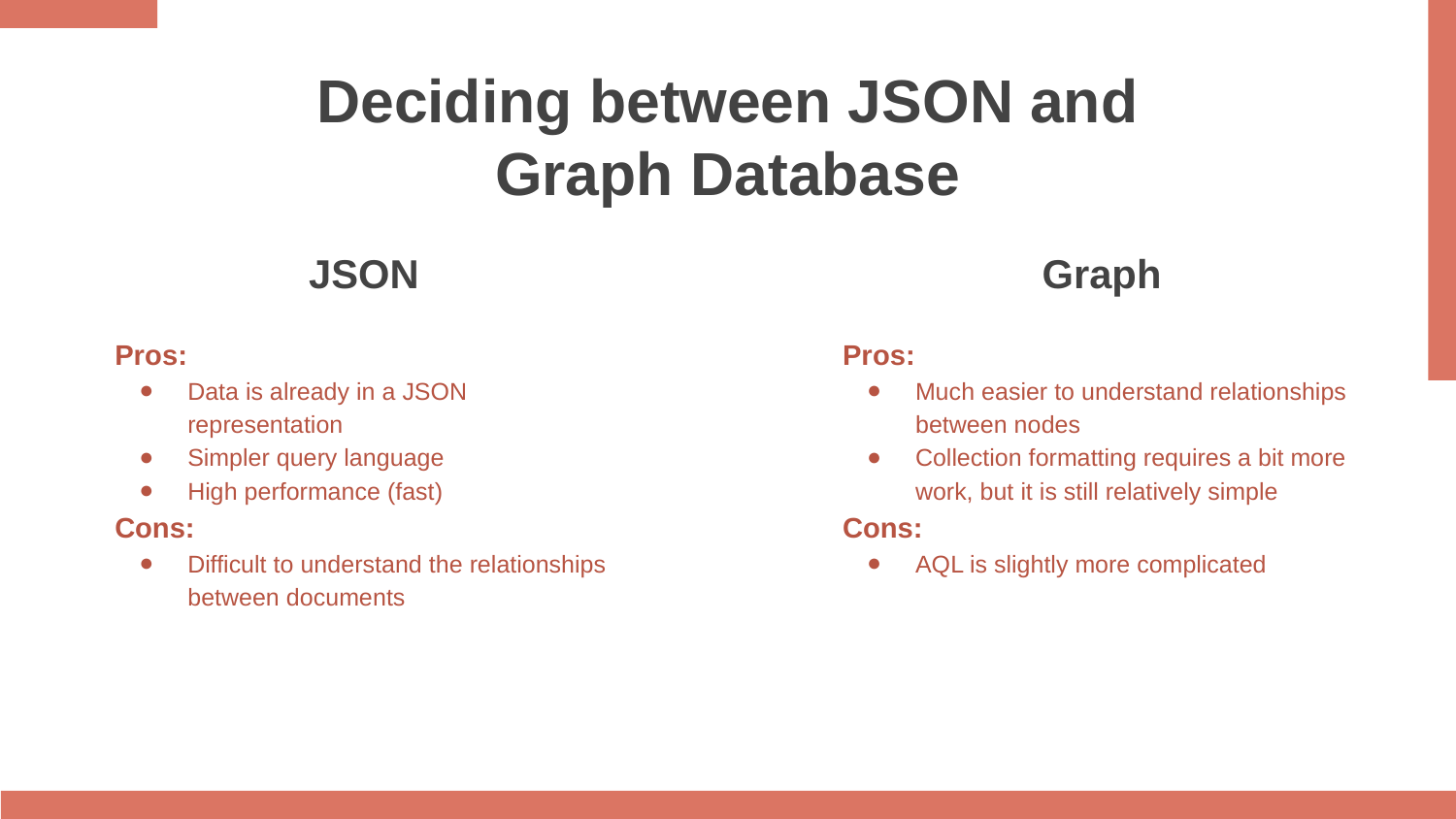

Deciding between JSON and Graph Database
# JSON
Graph
Pros:
Much easier to understand relationships between nodes
Collection formatting requires a bit more work, but it is still relatively simple
Cons:
AQL is slightly more complicated
Pros:
Data is already in a JSON representation
Simpler query language
High performance (fast)
Cons:
Difficult to understand the relationships between documents